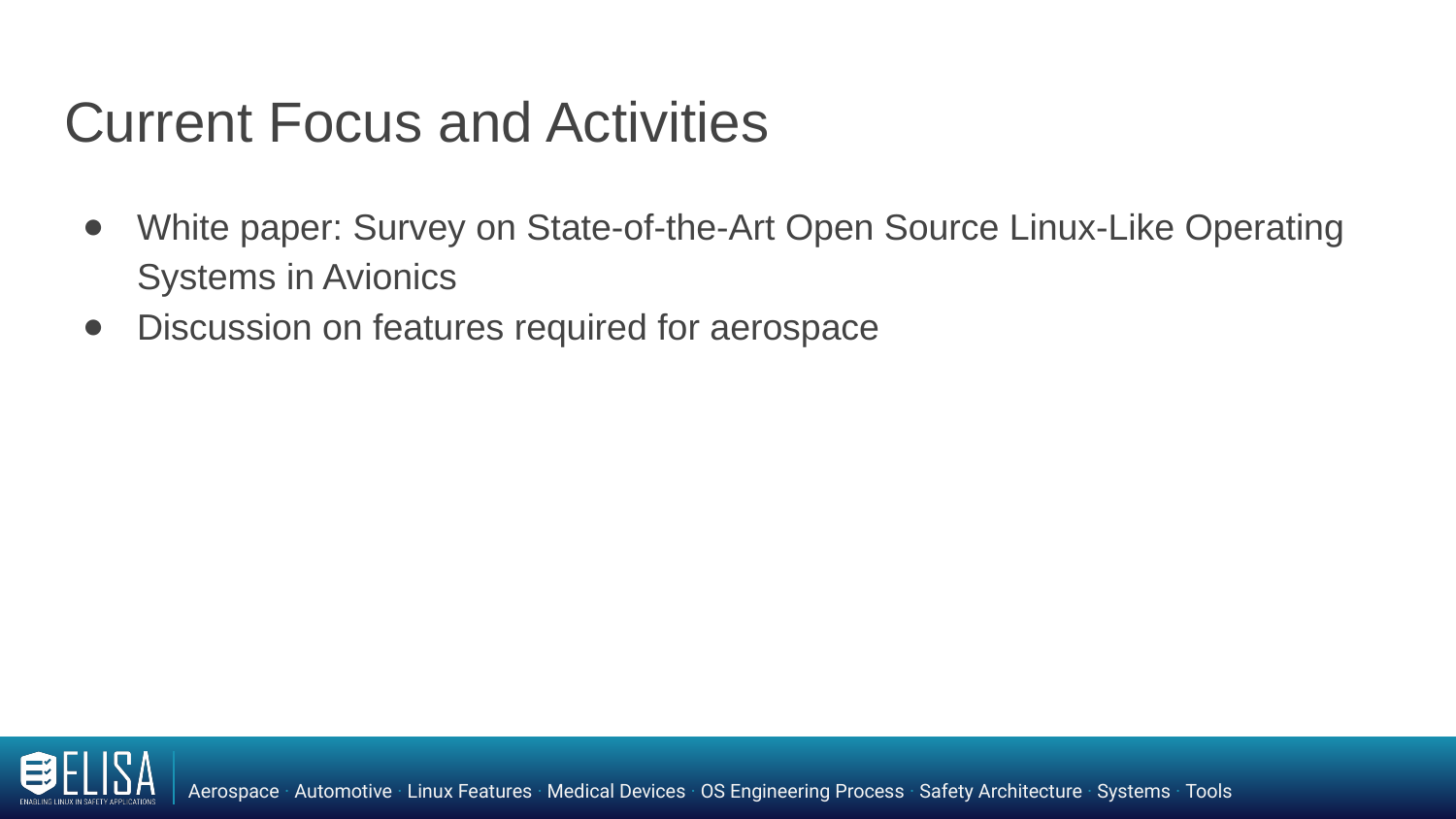

# Current Focus and Activities
White paper: Survey on State-of-the-Art Open Source Linux-Like Operating Systems in Avionics
Discussion on features required for aerospace